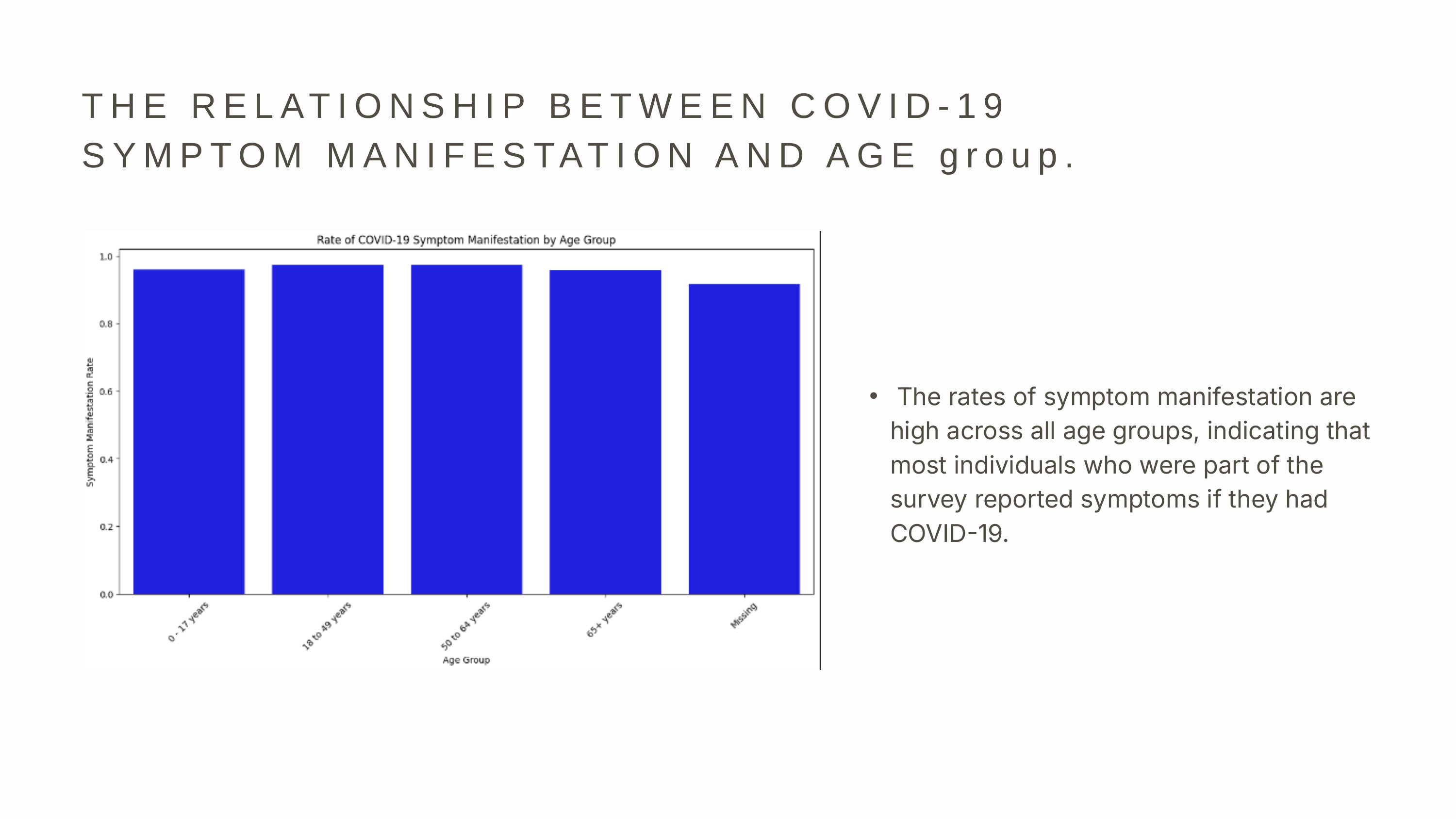

THE RELATIONSHIP BETWEEN COVID-19 SYMPTOM MANIFESTATION AND AGE group.

 The rates of symptom manifestation are high across all age groups, indicating that most individuals who were part of the survey reported symptoms if they had COVID-19.